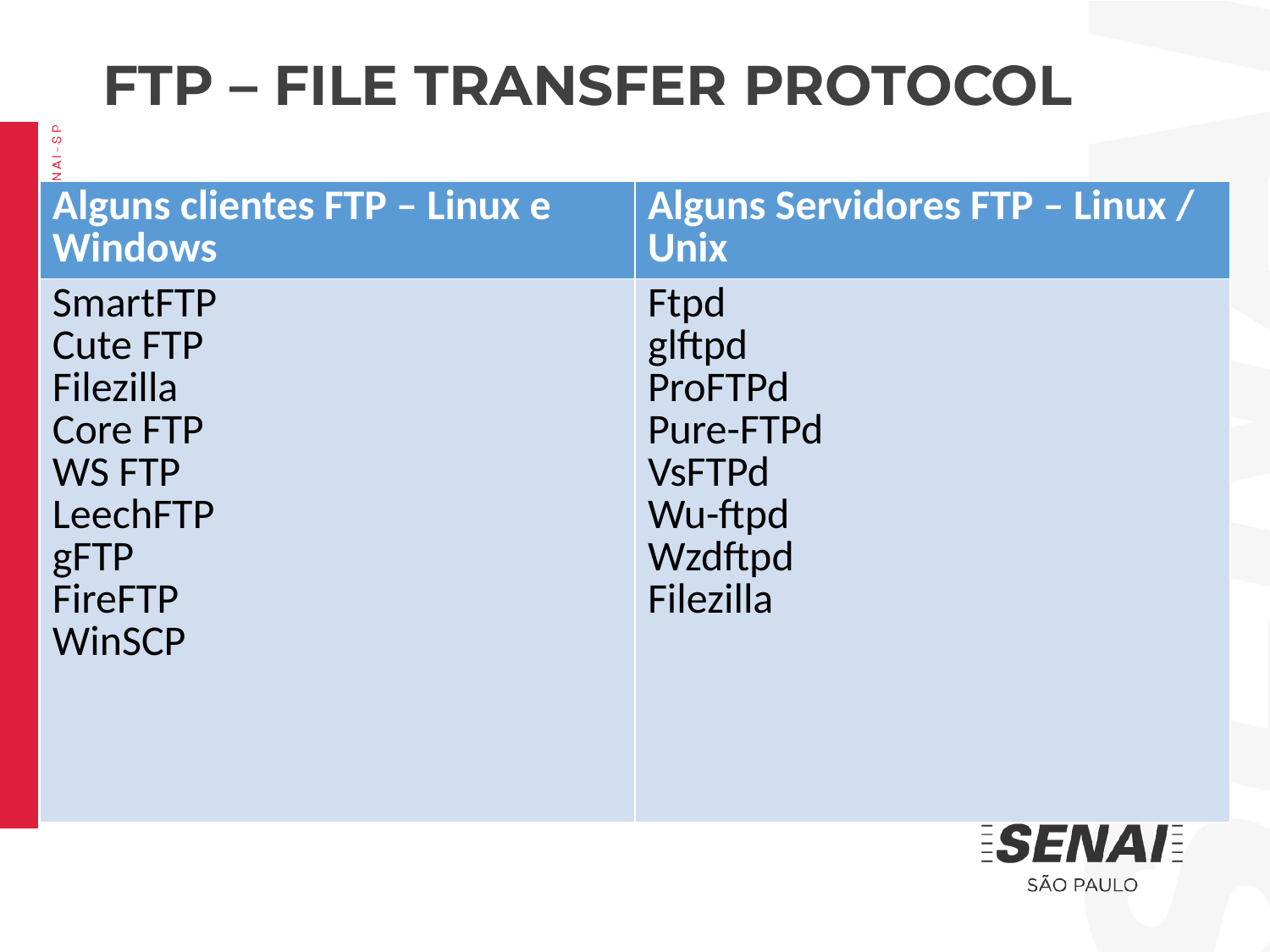

FTP – FILE TRANSFER PROTOCOL
| Alguns clientes FTP – Linux e Windows | Alguns Servidores FTP – Linux / Unix |
| --- | --- |
| SmartFTP Cute FTP Filezilla Core FTP WS FTP LeechFTP gFTP FireFTP WinSCP | Ftpd glftpd ProFTPd Pure-FTPd VsFTPd Wu-ftpd Wzdftpd Filezilla |